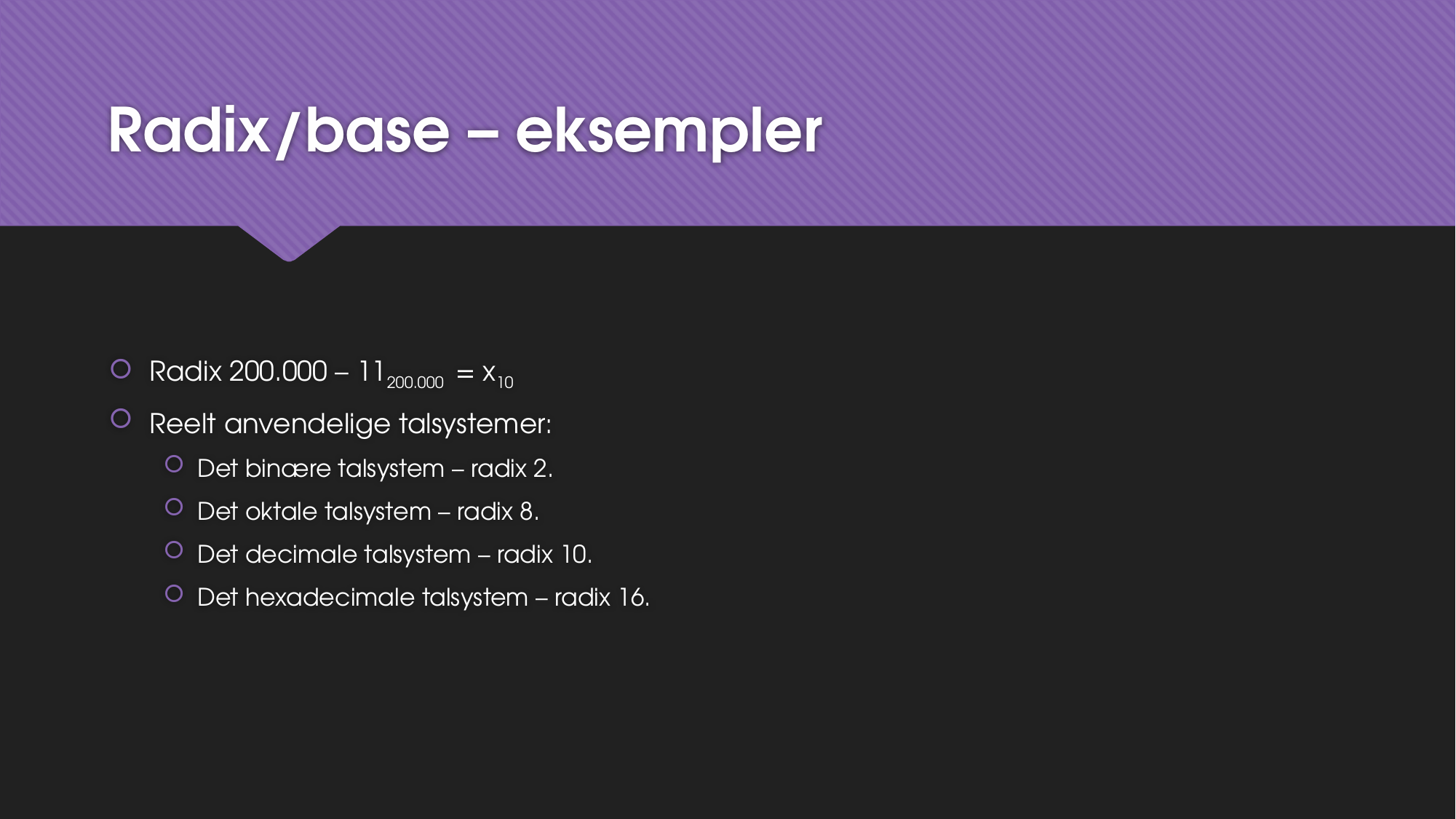

# Radix/base – eksempler
Radix 200.000 – 11200.000  = x10
Reelt anvendelige talsystemer:
Det binære talsystem – radix 2.
Det oktale talsystem – radix 8.
Det decimale talsystem – radix 10.
Det hexadecimale talsystem – radix 16.